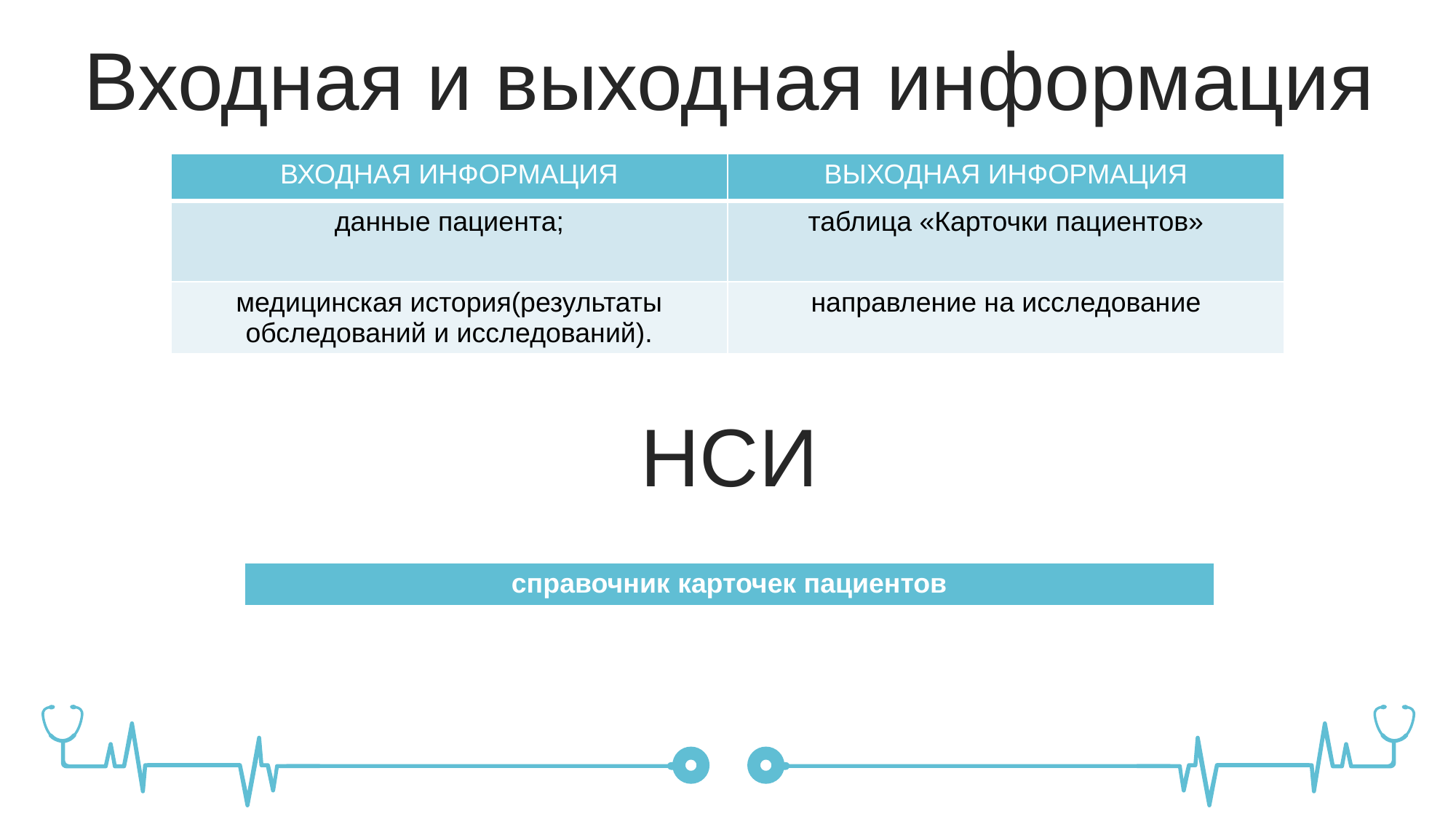

Входная и выходная информация
| ВХОДНАЯ ИНФОРМАЦИЯ | ВЫХОДНАЯ ИНФОРМАЦИЯ |
| --- | --- |
| данные пациента; | таблица «Карточки пациентов» |
| медицинская история(результаты обследований и исследований). | направление на исследование |
НСИ
| справочник карточек пациентов |
| --- |